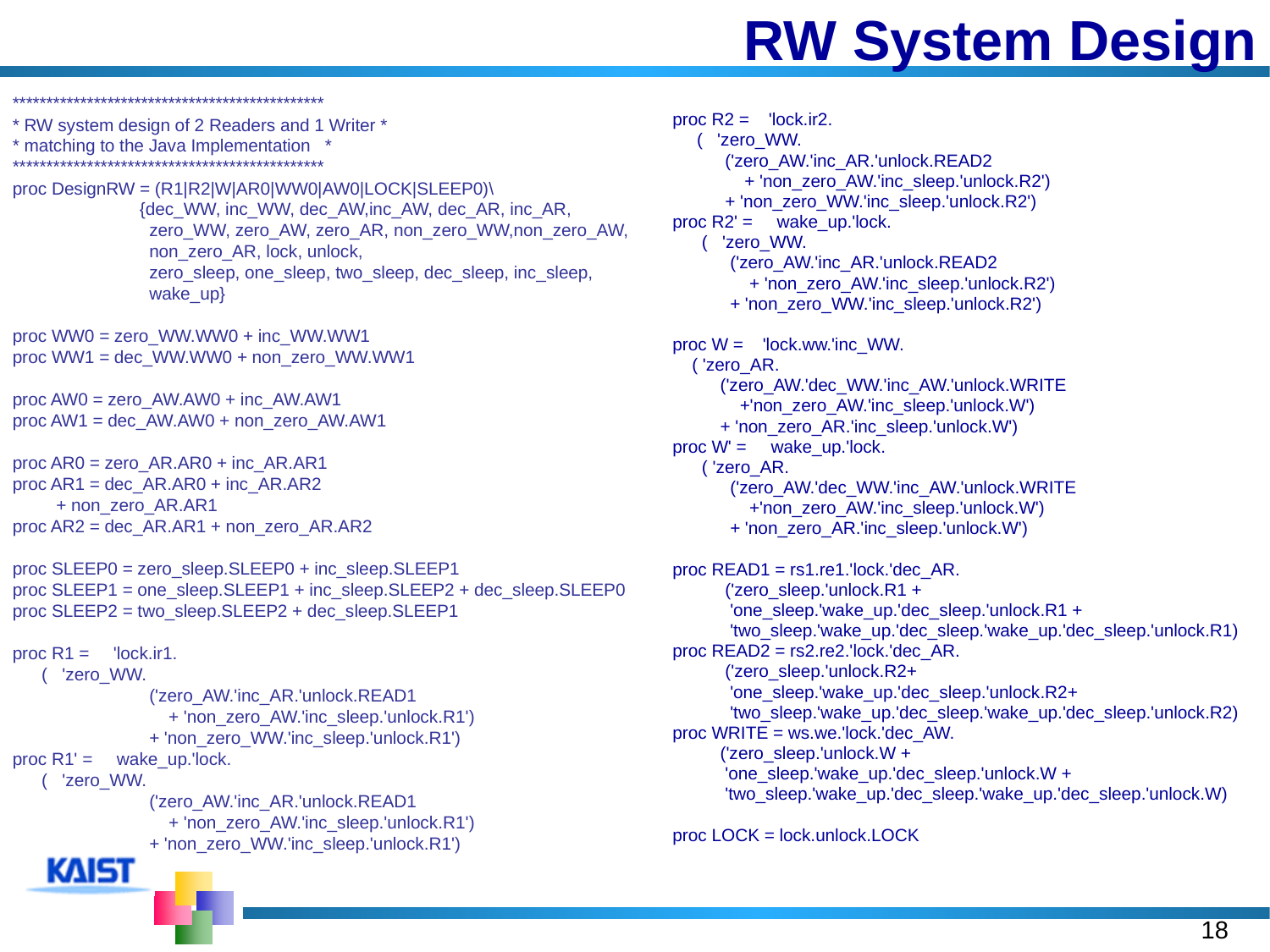

# RW System Design
**********************************************
* RW system design of 2 Readers and 1 Writer *
* matching to the Java Implementation   *
**********************************************
proc DesignRW = (R1|R2|W|AR0|WW0|AW0|LOCK|SLEEP0)\
	{dec_WW, inc_WW, dec_AW,inc_AW, dec_AR, inc_AR,
	  zero_WW, zero_AW, zero_AR, non_zero_WW,non_zero_AW,
	  non_zero_AR, lock, unlock,
	  zero_sleep, one_sleep, two_sleep, dec_sleep, inc_sleep,
	  wake_up}

proc WW0 = zero_WW.WW0 + inc_WW.WW1
proc WW1 = dec_WW.WW0 + non_zero_WW.WW1

proc AW0 = zero_AW.AW0 + inc_AW.AW1
proc AW1 = dec_AW.AW0 + non_zero_AW.AW1

proc AR0 = zero_AR.AR0 + inc_AR.AR1
proc AR1 = dec_AR.AR0 + inc_AR.AR2
         + non_zero_AR.AR1
proc AR2 = dec_AR.AR1 + non_zero_AR.AR2

proc SLEEP0 = zero_sleep.SLEEP0 + inc_sleep.SLEEP1
proc SLEEP1 = one_sleep.SLEEP1 + inc_sleep.SLEEP2 + dec_sleep.SLEEP0
proc SLEEP2 = two_sleep.SLEEP2 + dec_sleep.SLEEP1

proc R1 =     'lock.ir1.
      (   'zero_WW.
	  ('zero_AW.'inc_AR.'unlock.READ1
	      + 'non_zero_AW.'inc_sleep.'unlock.R1')
	  + 'non_zero_WW.'inc_sleep.'unlock.R1')
proc R1' =     wake_up.'lock.
      (   'zero_WW.
	  ('zero_AW.'inc_AR.'unlock.READ1
	      + 'non_zero_AW.'inc_sleep.'unlock.R1')
	  + 'non_zero_WW.'inc_sleep.'unlock.R1')
proc R2 =    'lock.ir2.
     (   'zero_WW.
	 ('zero_AW.'inc_AR.'unlock.READ2
	     + 'non_zero_AW.'inc_sleep.'unlock.R2')
	 + 'non_zero_WW.'inc_sleep.'unlock.R2')
proc R2' =     wake_up.'lock.
      (   'zero_WW.
	  ('zero_AW.'inc_AR.'unlock.READ2
	      + 'non_zero_AW.'inc_sleep.'unlock.R2')
	  + 'non_zero_WW.'inc_sleep.'unlock.R2')

proc W =    'lock.ww.'inc_WW.
    ( 'zero_AR.
	('zero_AW.'dec_WW.'inc_AW.'unlock.WRITE
	    +'non_zero_AW.'inc_sleep.'unlock.W')
	+ 'non_zero_AR.'inc_sleep.'unlock.W')
proc W' =     wake_up.'lock.
      ( 'zero_AR.
	  ('zero_AW.'dec_WW.'inc_AW.'unlock.WRITE
	      +'non_zero_AW.'inc_sleep.'unlock.W')
	  + 'non_zero_AR.'inc_sleep.'unlock.W')

proc READ1 = rs1.re1.'lock.'dec_AR.
	 ('zero_sleep.'unlock.R1 +
	  'one_sleep.'wake_up.'dec_sleep.'unlock.R1 +
	  'two_sleep.'wake_up.'dec_sleep.'wake_up.'dec_sleep.'unlock.R1)
proc READ2 = rs2.re2.'lock.'dec_AR.
	 ('zero_sleep.'unlock.R2+
	  'one_sleep.'wake_up.'dec_sleep.'unlock.R2+
	  'two_sleep.'wake_up.'dec_sleep.'wake_up.'dec_sleep.'unlock.R2)
proc WRITE = ws.we.'lock.'dec_AW.
	('zero_sleep.'unlock.W +
	 'one_sleep.'wake_up.'dec_sleep.'unlock.W +
	 'two_sleep.'wake_up.'dec_sleep.'wake_up.'dec_sleep.'unlock.W)

proc LOCK = lock.unlock.LOCK

18